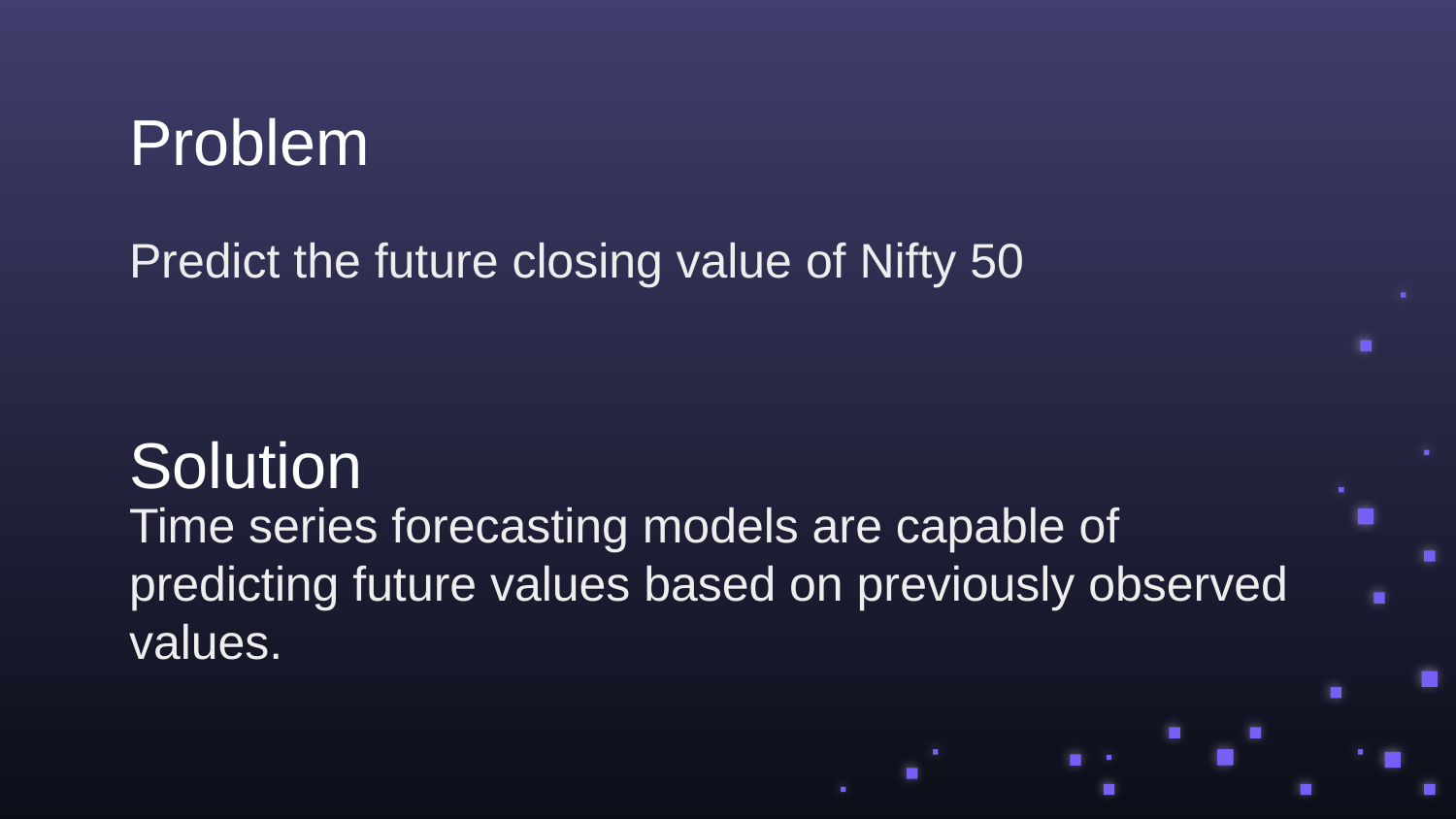

# Problem
Predict the future closing value of Nifty 50
Solution
Time series forecasting models are capable of predicting future values based on previously observed values.